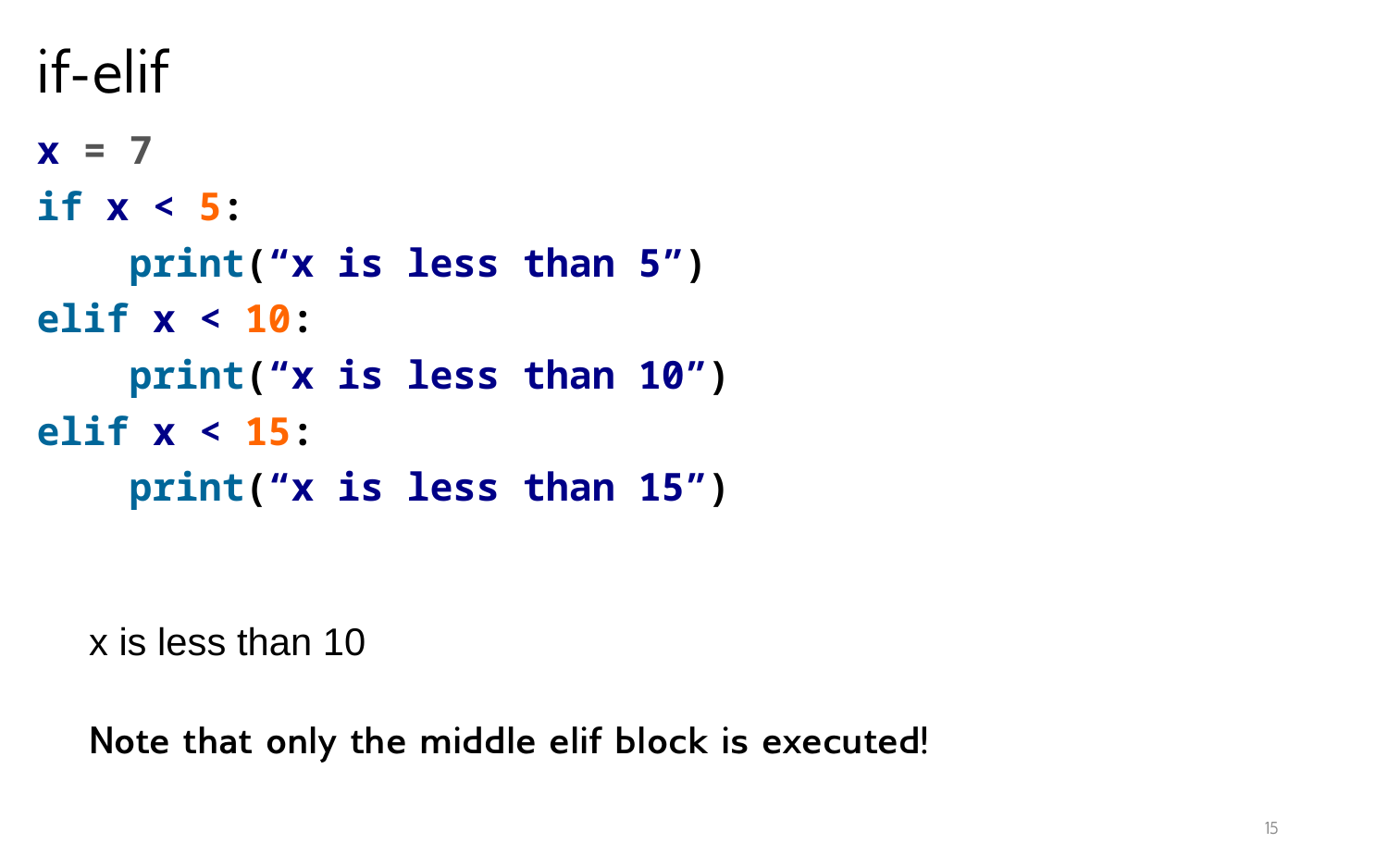

# if-elif
x = 7
if x < 5:
    print(“x is less than 5”)
elif x < 10:
    print(“x is less than 10”)
elif x < 15:
    print(“x is less than 15”)

x is less than 10

Note that only the middle elif block is executed!

15